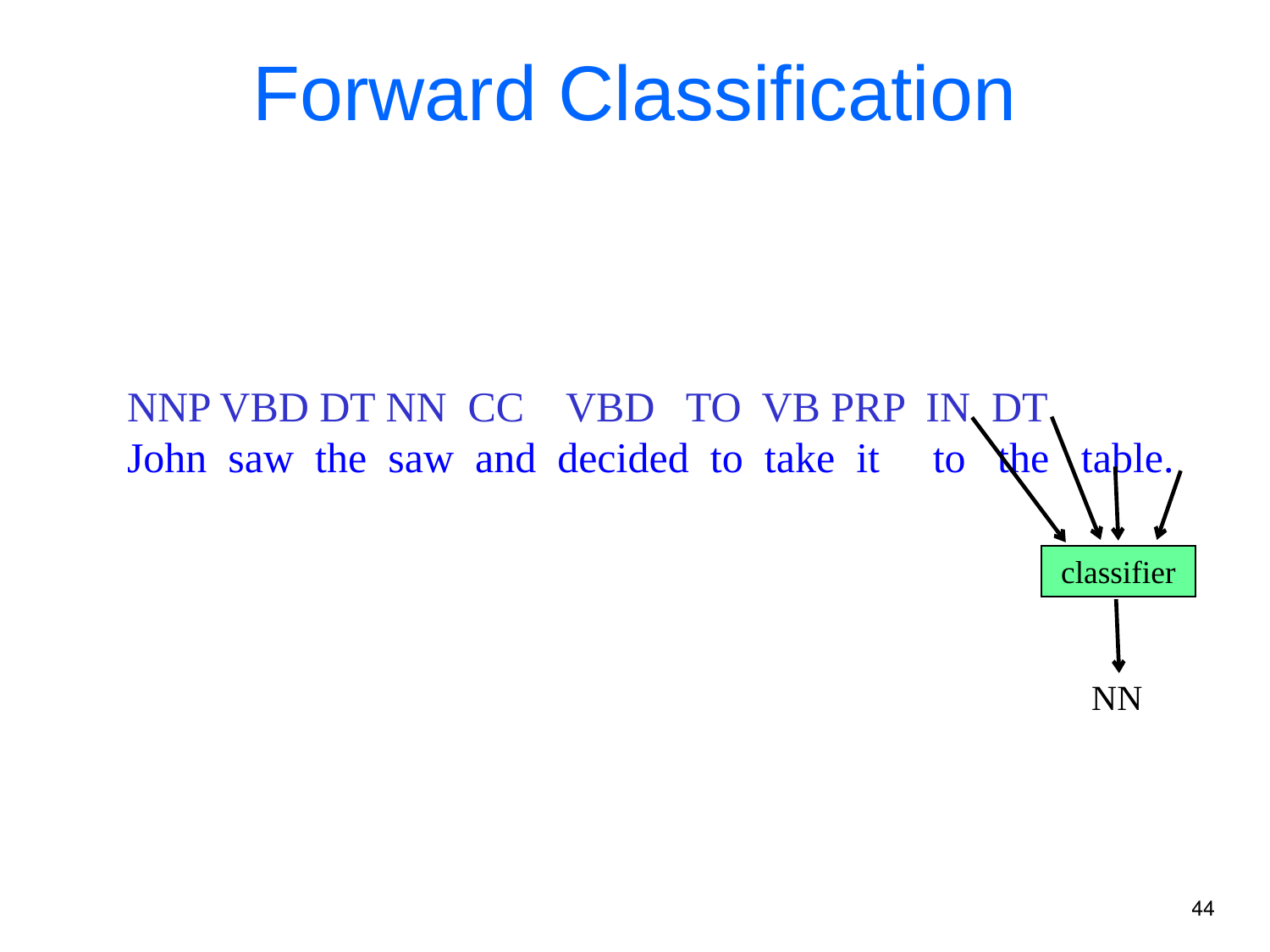

Forward Classification
NNP VBD DT NN  CC    VBD   TO  VB PRP  IN  DT
John  saw  the  saw  and  decided  to  take  it     to   the   table.

classifier

NN
44